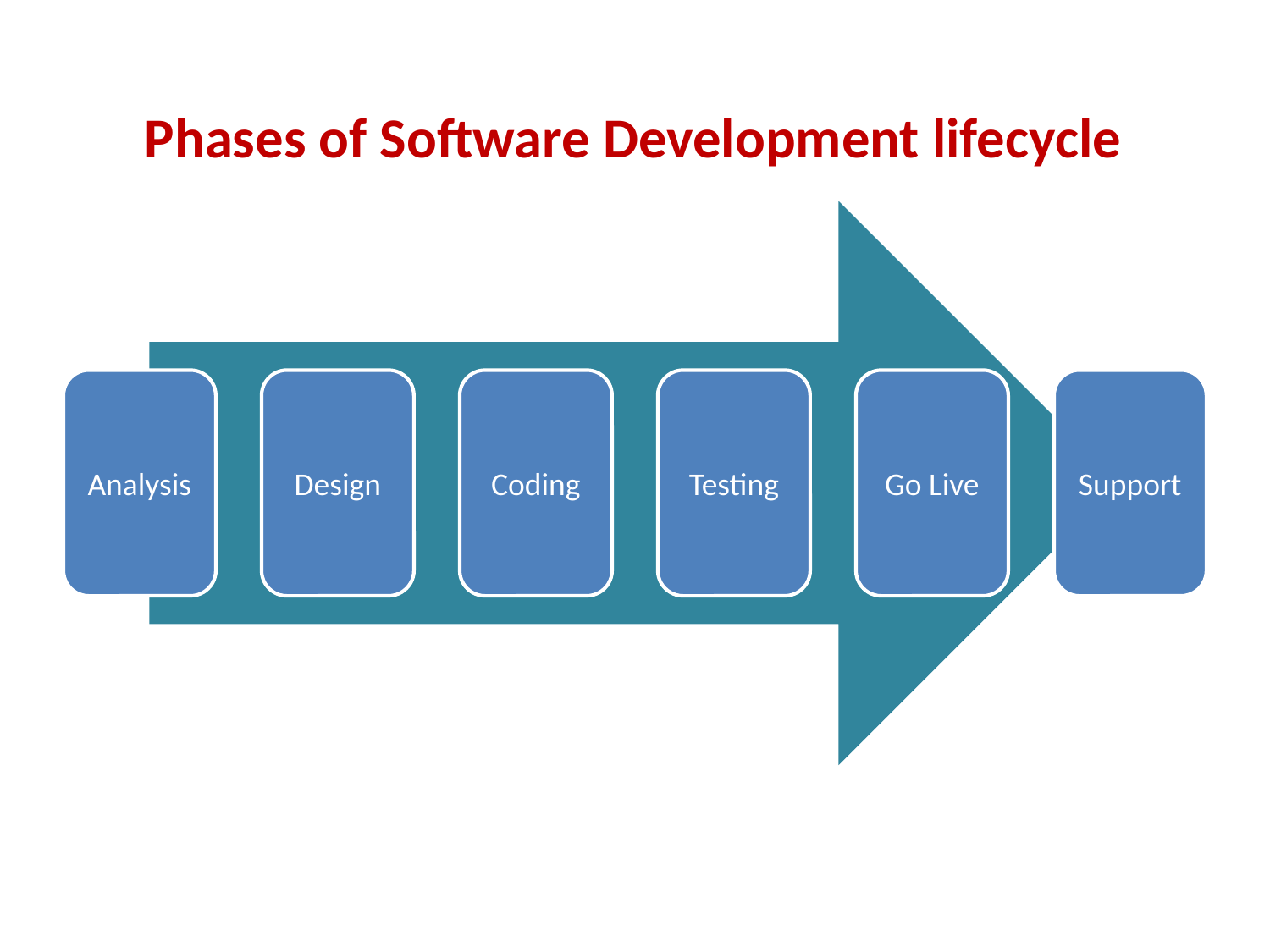

Phases of Software Development lifecycle
Analysis
Design
Coding
Testing
Go Live
Support